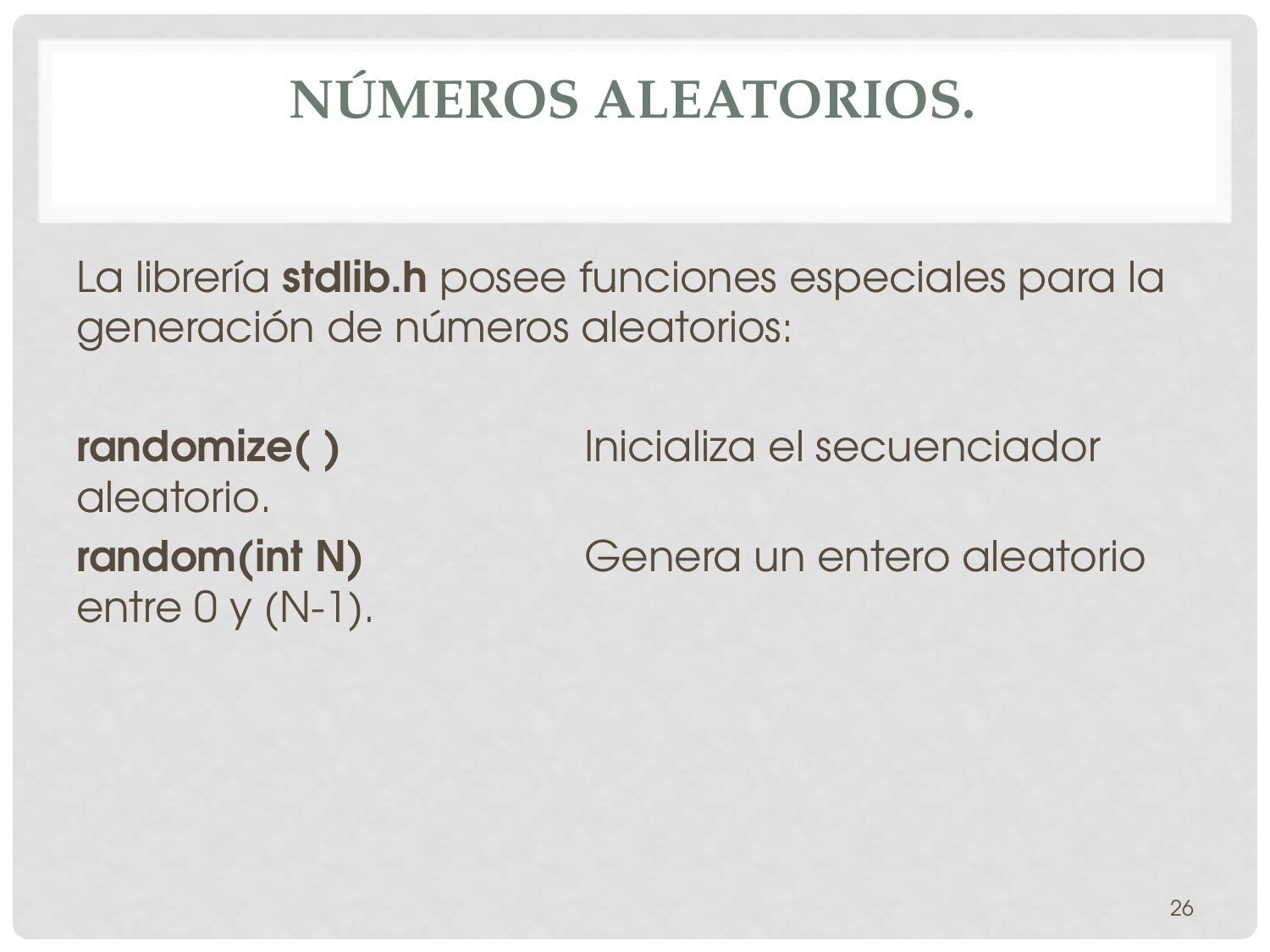

# Números aleatorios.
La librería stdlib.h posee funciones especiales para la generación de números aleatorios:

randomize( )		Inicializa el secuenciador aleatorio.
random(int N)		Genera un entero aleatorio entre 0 y (N-1).

26